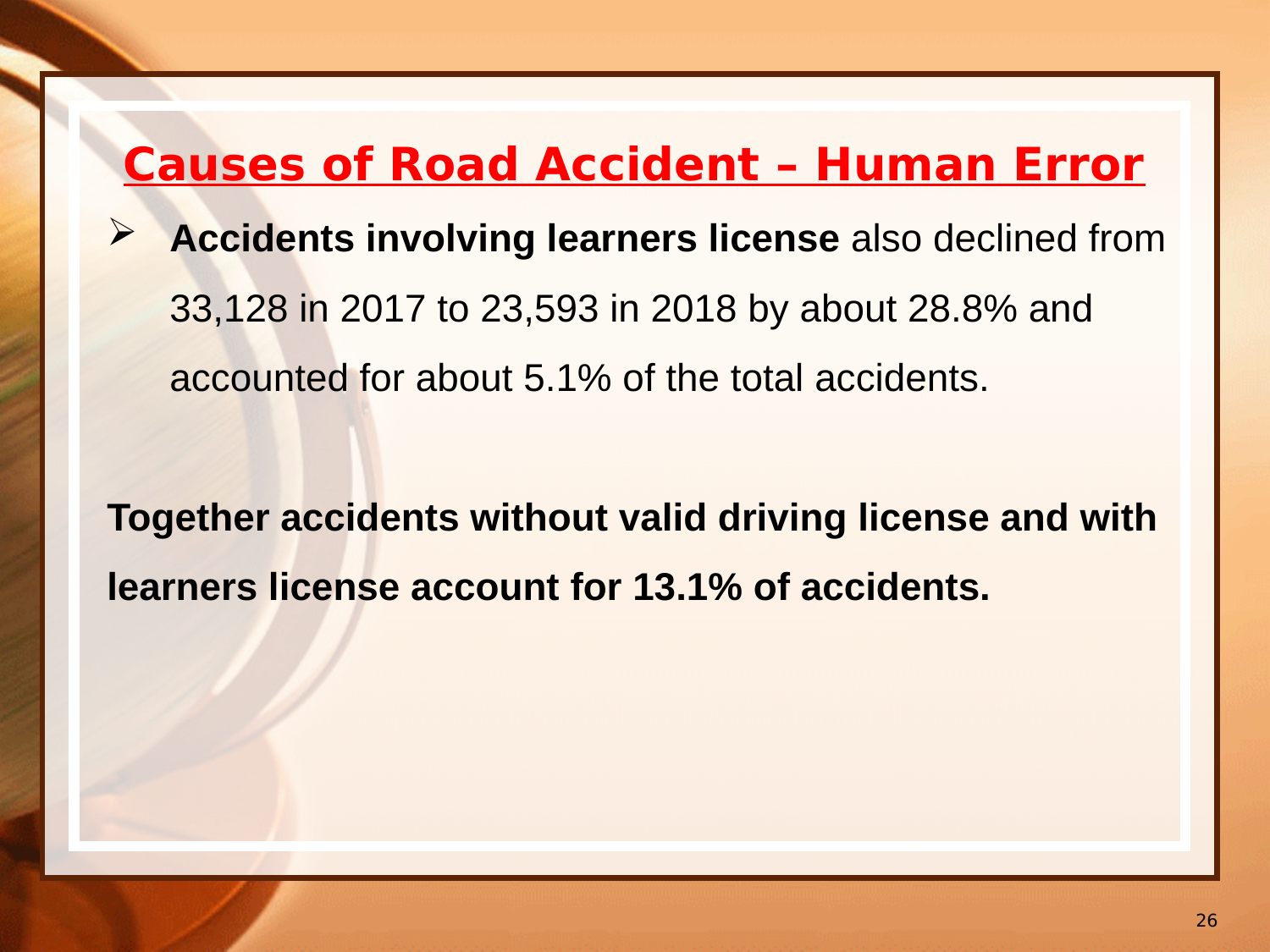

26
Causes of Road Accident – Human Error
Accidents involving learners license also declined from 33,128 in 2017 to 23,593 in 2018 by about 28.8% and accounted for about 5.1% of the total accidents.

Together accidents without valid driving license and with learners license account for 13.1% of accidents.